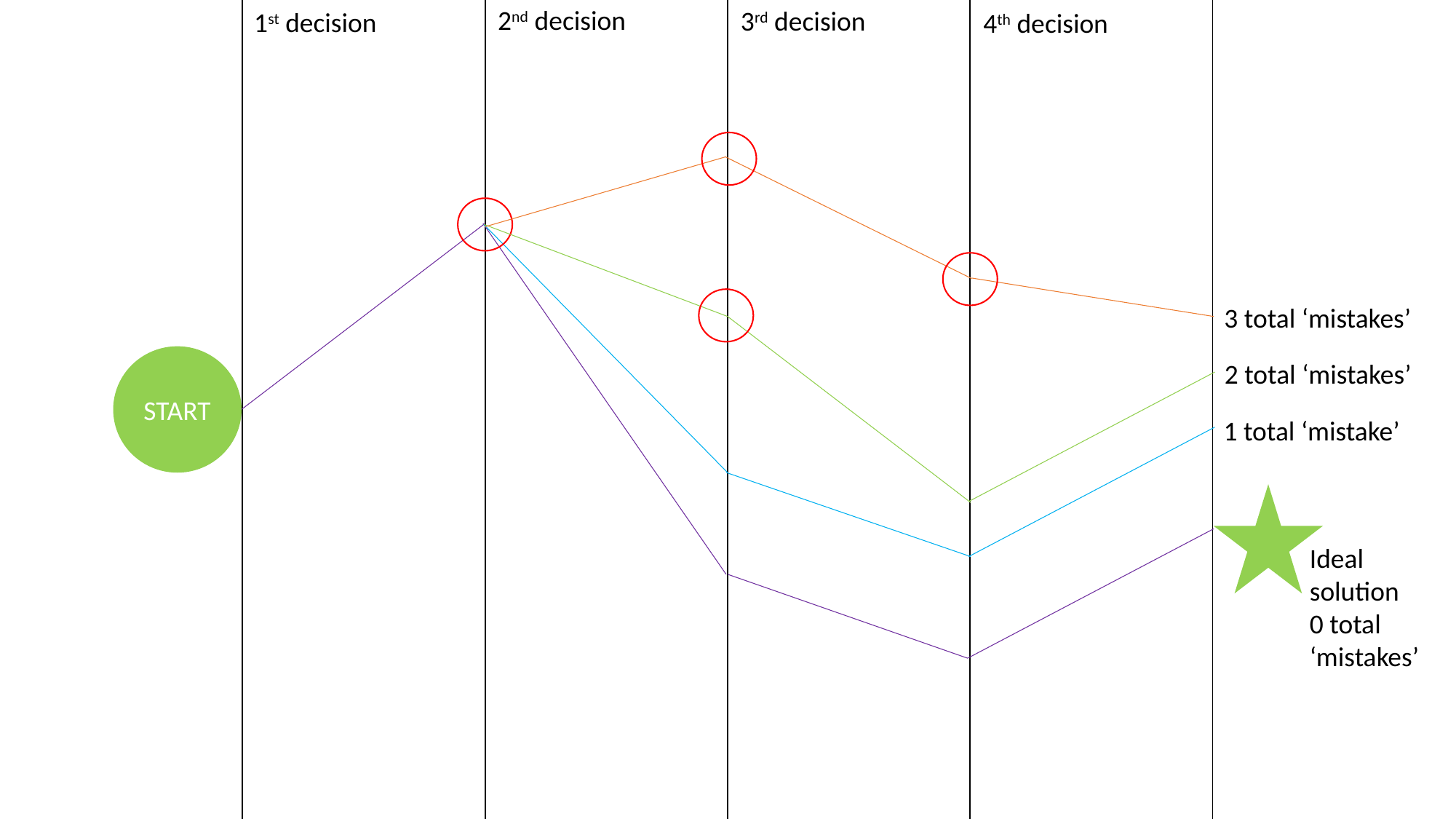

|  |  |  |  |  |  |
| --- | --- | --- | --- | --- | --- |
|  |  |  |  |  |  |
|  |  |  |  |  |  |
|  |  |  |  |  |  |
|  |  |  |  |  |  |
|  |  |  |  |  |  |
|  |  |  |  |  |  |
|  |  |  |  |  |  |
1st decision
2nd decision
3rd decision
4th decision

3 total ‘mistakes’
START
2 total ‘mistakes’
1 total ‘mistake’

Ideal solution
0 total ‘mistakes’